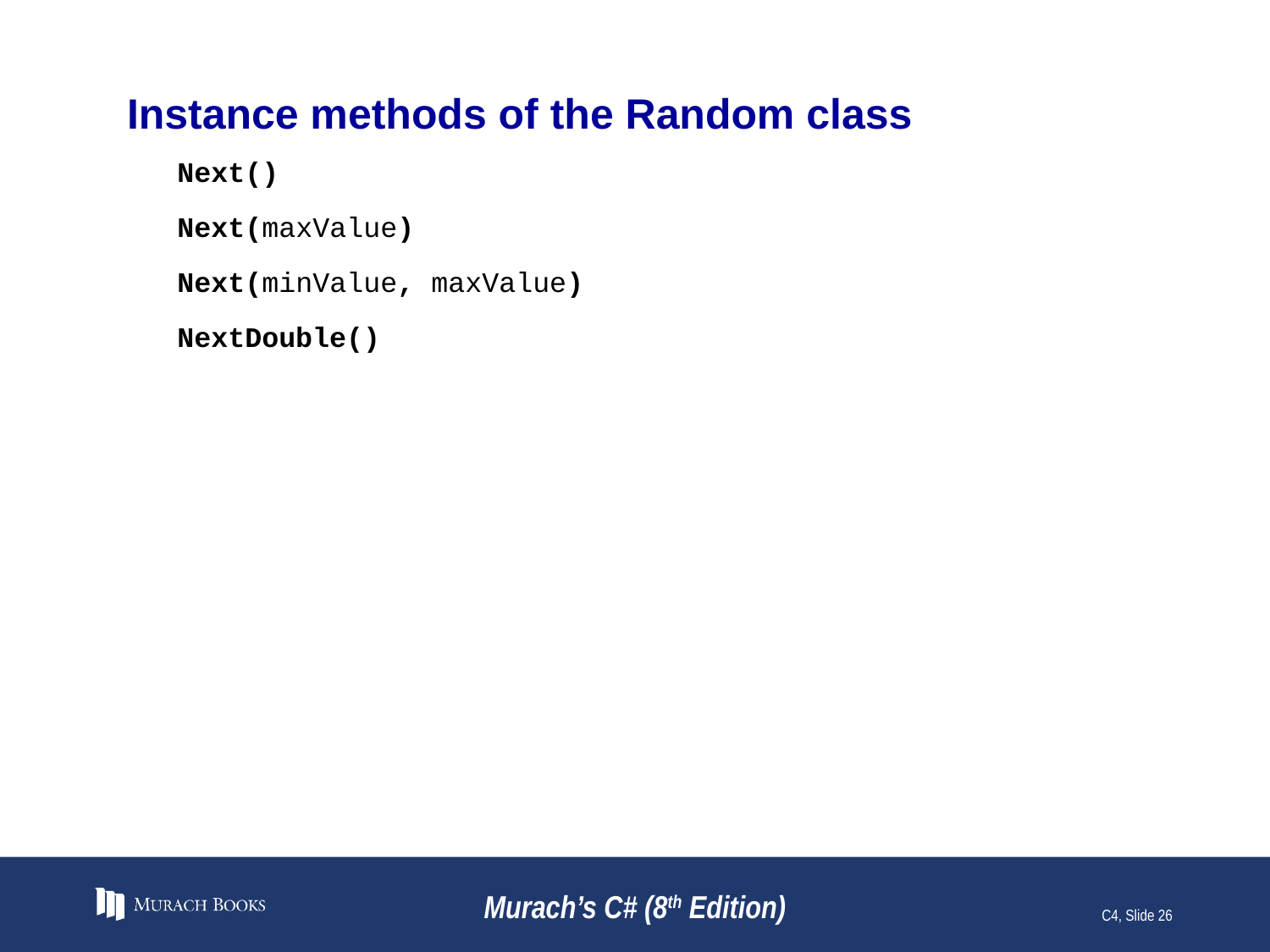

# Instance methods of the Random class
Next()
Next(maxValue)
Next(minValue, maxValue)
NextDouble()

Murach’s C# (8th Edition)

C4, Slide 26